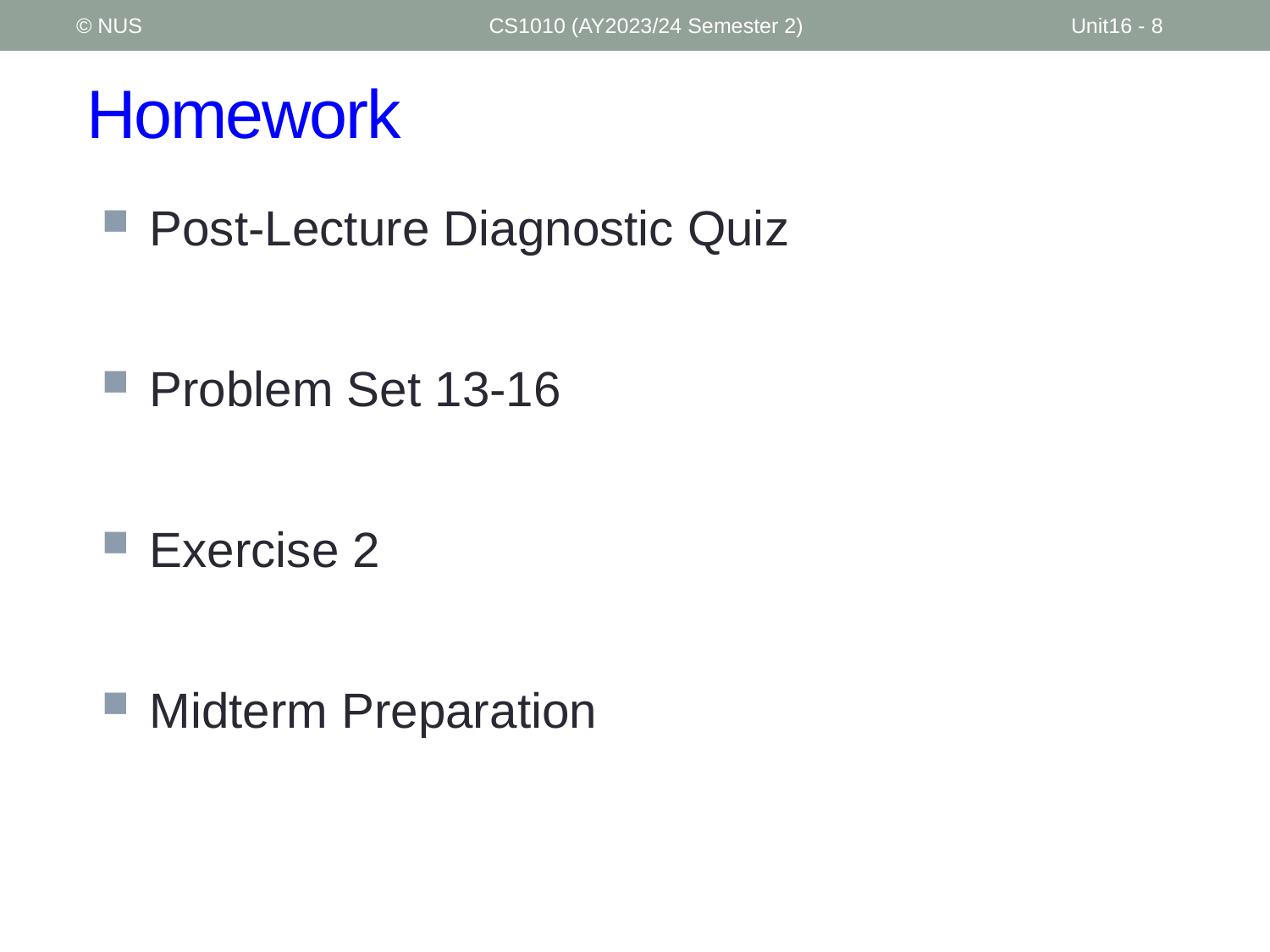

© NUS
CS1010 (AY2023/24 Semester 2)
Unit16 - 8
# Homework

Post-Lecture Diagnostic Quiz

Problem Set 13-16

Exercise 2

Midterm Preparation